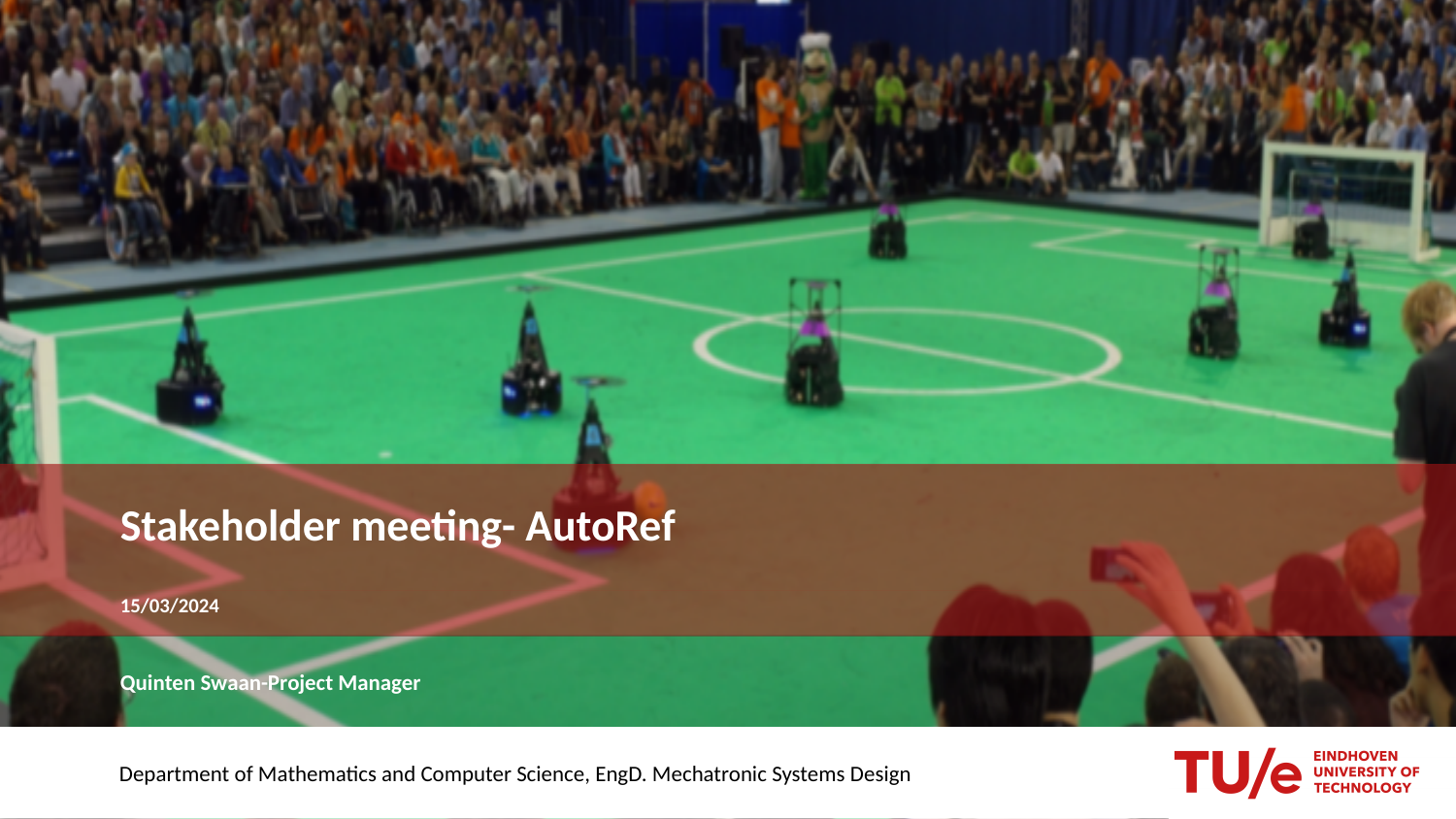

# Stakeholder meeting- AutoRef
15/03/2024
Quinten Swaan-Project Manager
Department of Mathematics and Computer Science, EngD. Mechatronic Systems Design